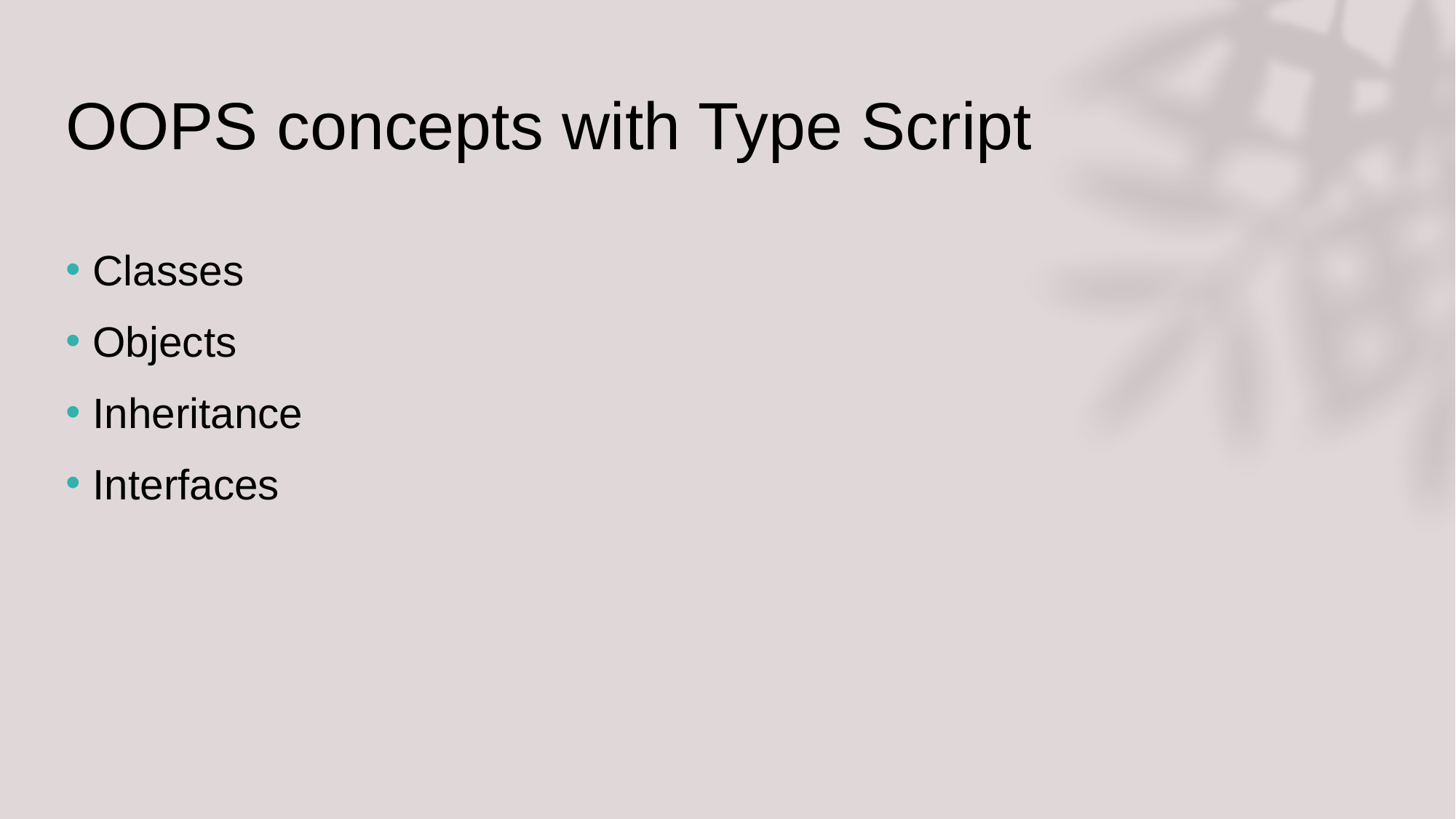

# OOPS concepts with Type Script
Classes
Objects
Inheritance
Interfaces